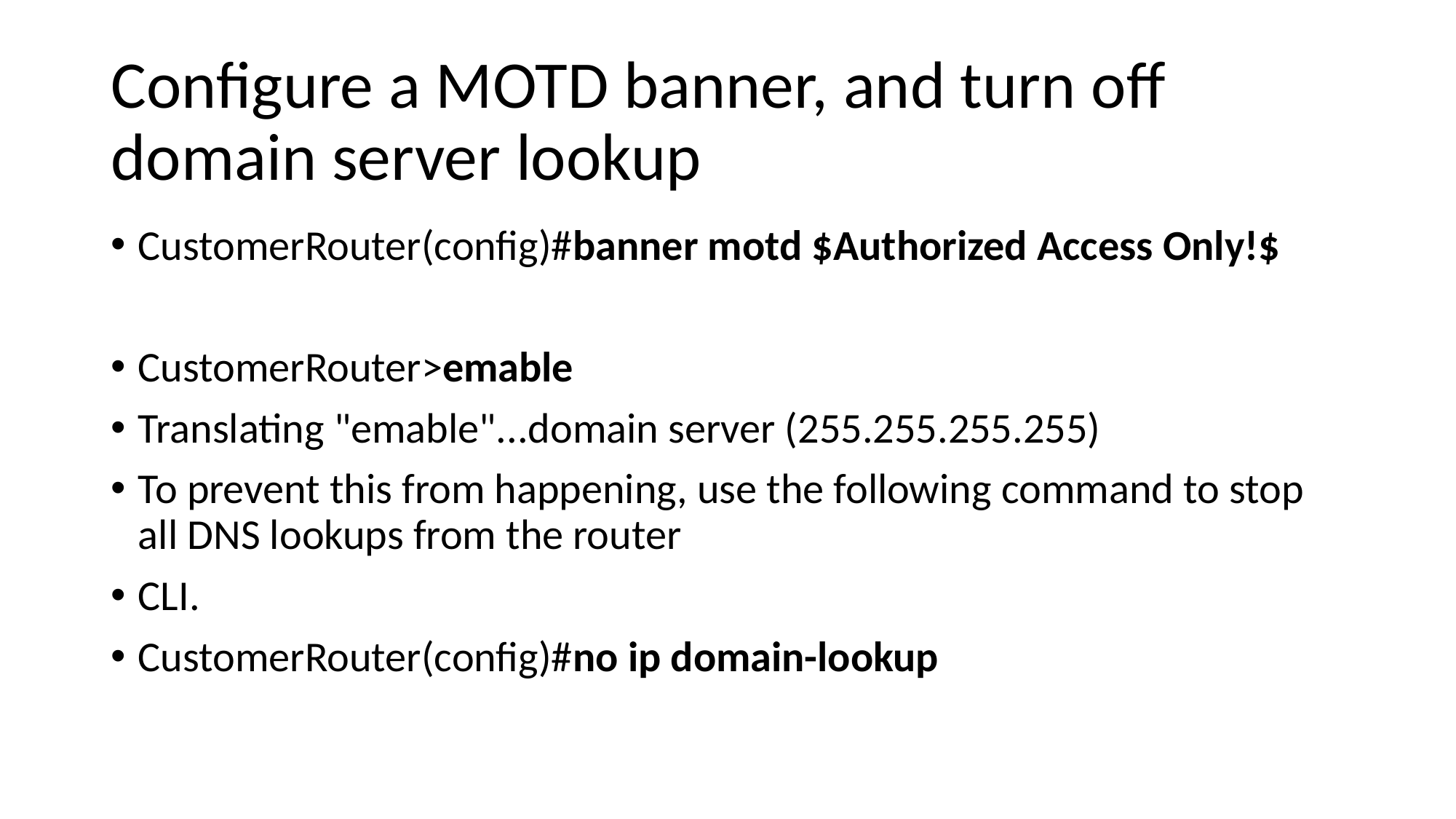

# Configure a MOTD banner, and turn off domain server lookup
CustomerRouter(config)#banner motd $Authorized Access Only!$

CustomerRouter>emable
Translating "emable"...domain server (255.255.255.255)
To prevent this from happening, use the following command to stop all DNS lookups from the router
CLI.
CustomerRouter(config)#no ip domain-lookup